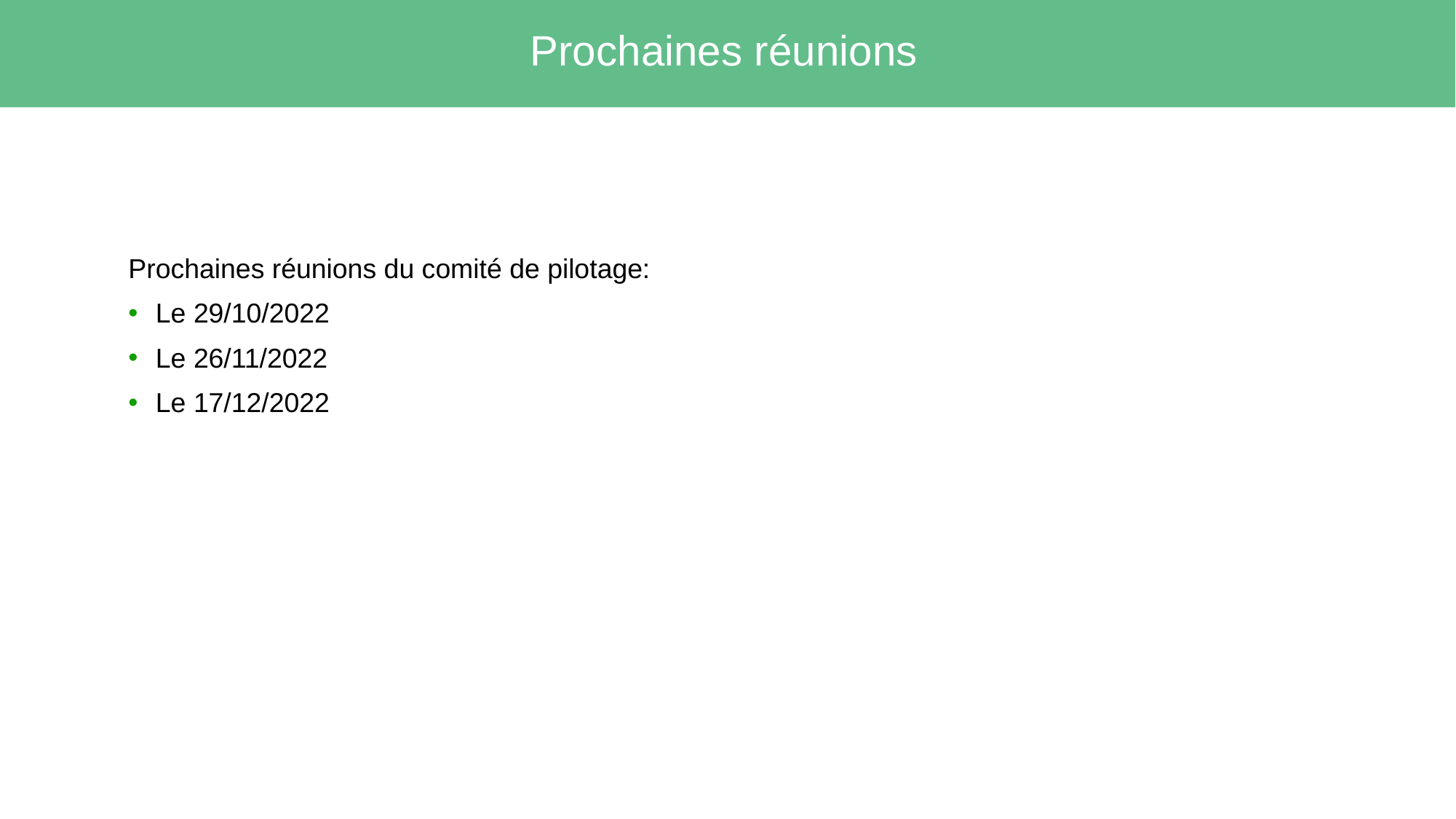

# Prochaines réunions
Prochaines réunions du comité de pilotage:
Le 29/10/2022
Le 26/11/2022
Le 17/12/2022